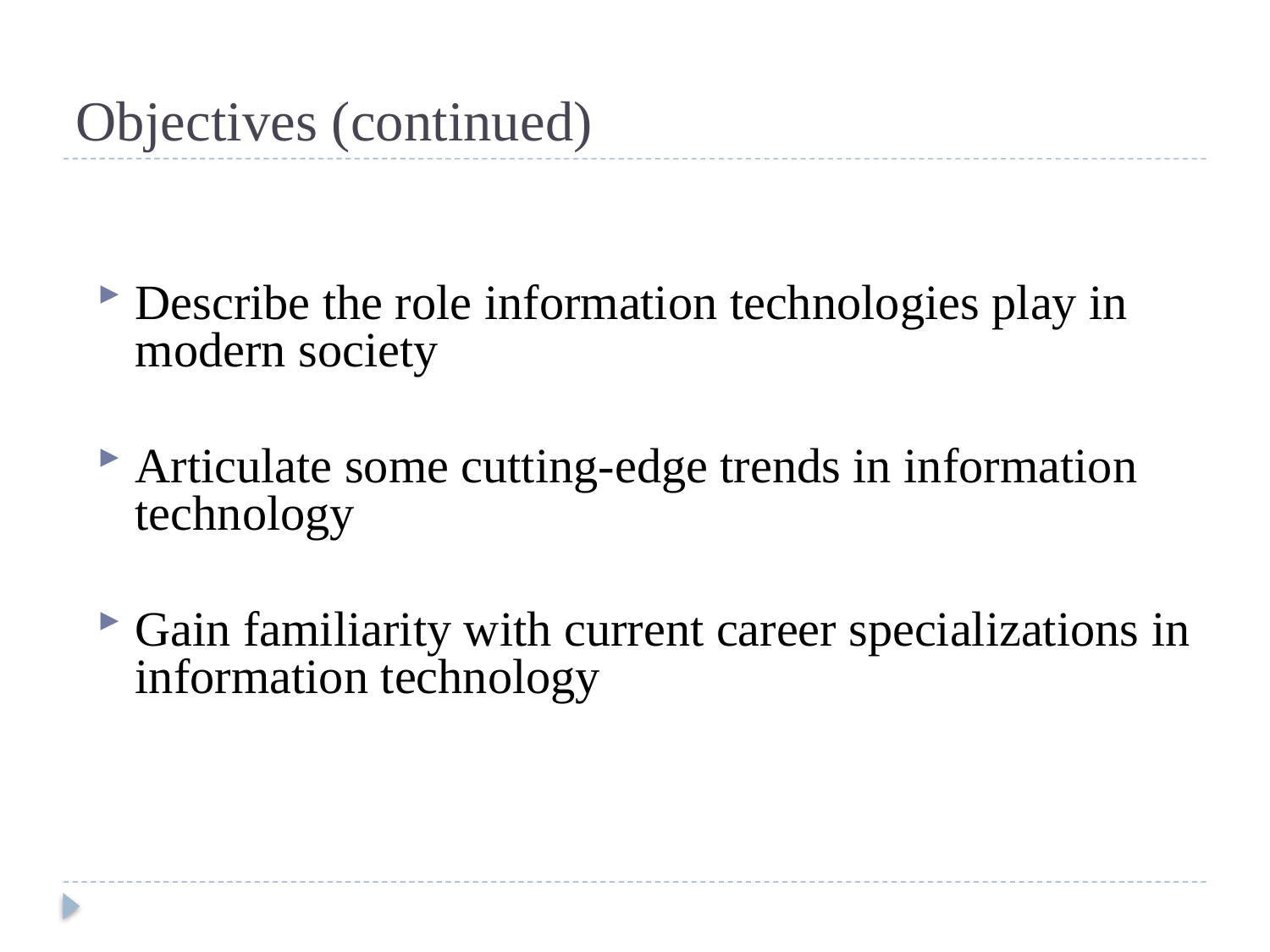

# Objectives (continued)
Describe the role information technologies play in modern society

Articulate some cutting-edge trends in information technology

Gain familiarity with current career specializations in information technology

3